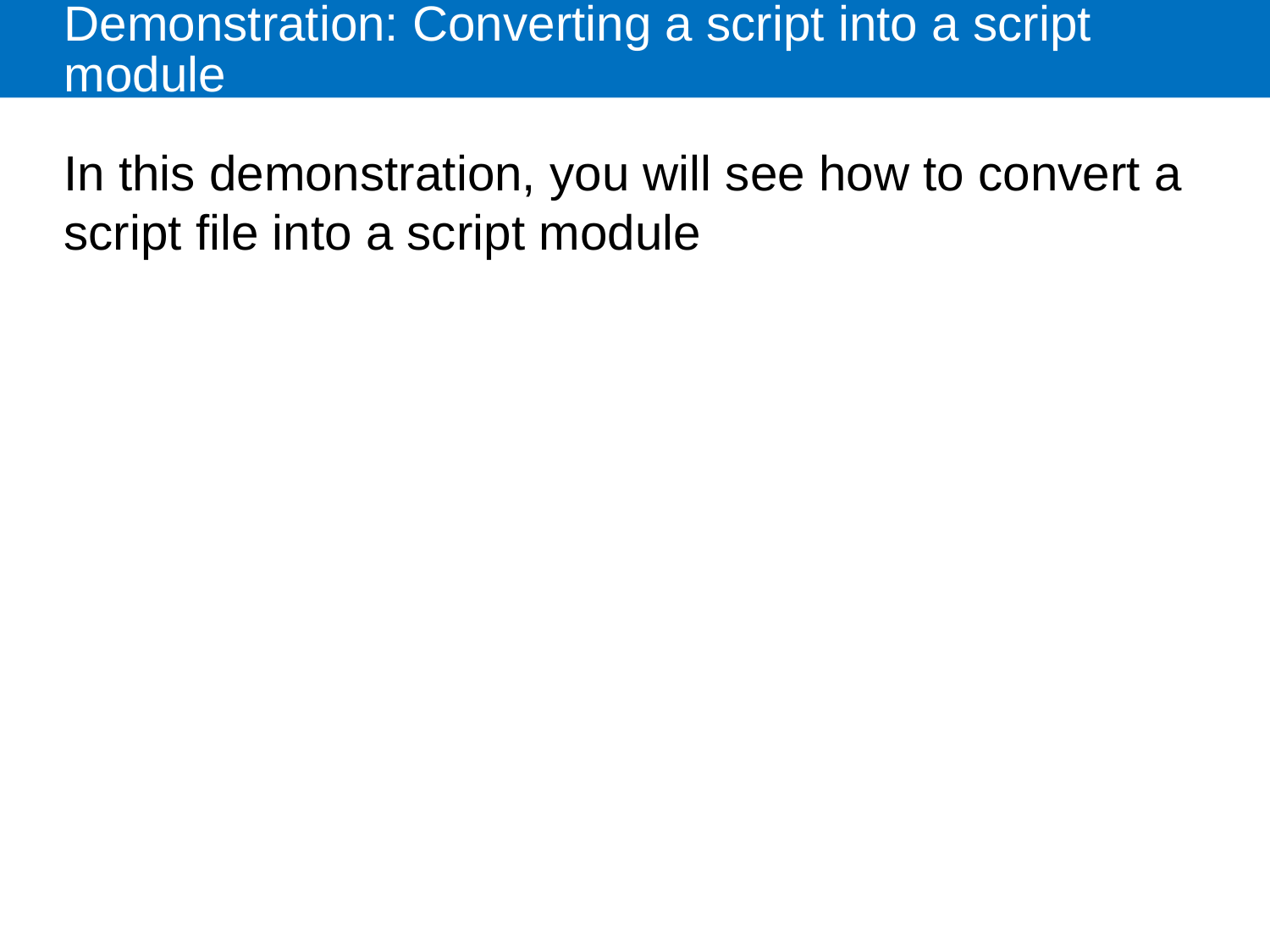

# Demonstration: Converting a script into a script module
In this demonstration, you will see how to convert a script file into a script module